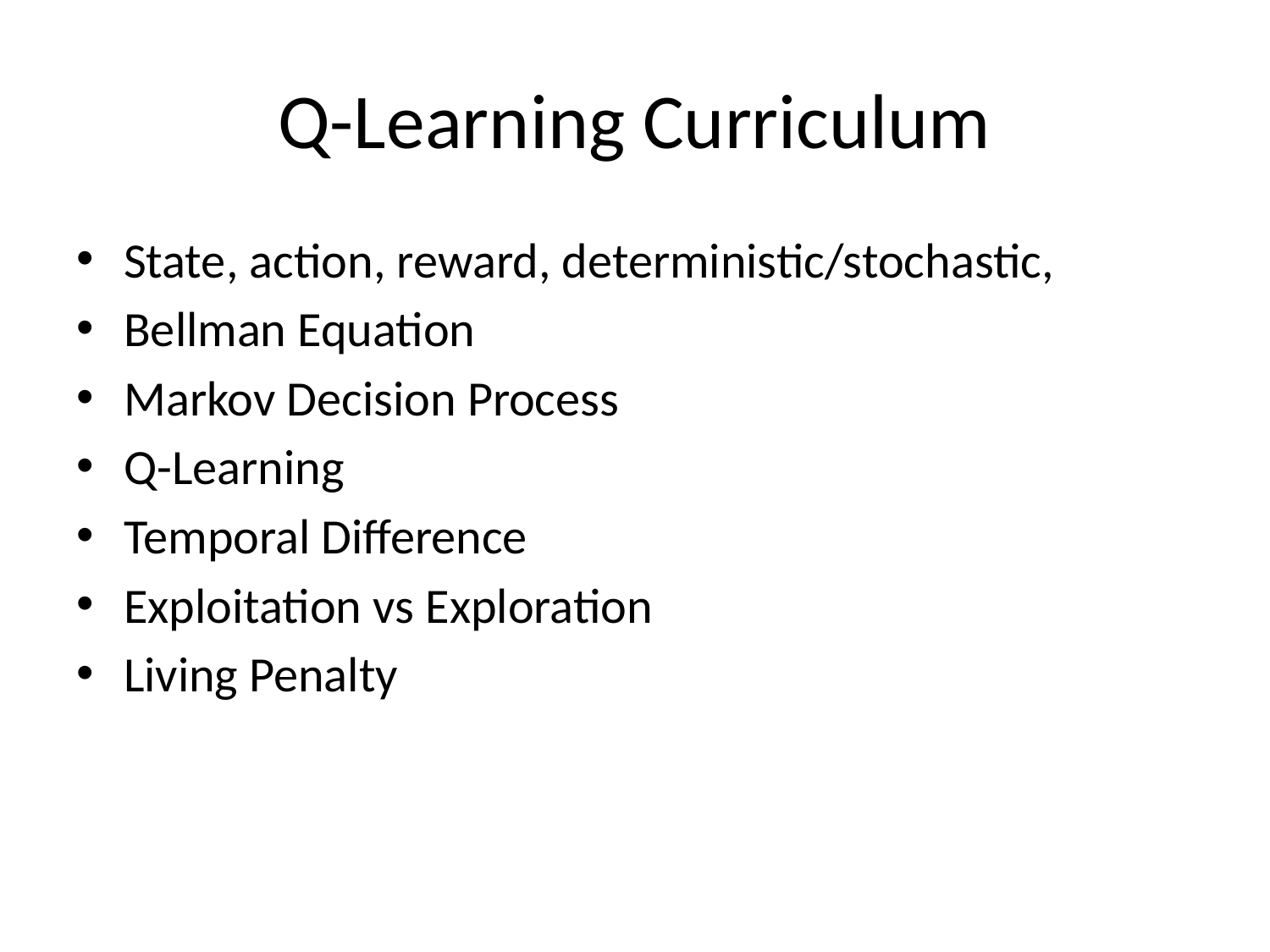

# Q-Learning Curriculum
State, action, reward, deterministic/stochastic,
Bellman Equation
Markov Decision Process
Q-Learning
Temporal Difference
Exploitation vs Exploration
Living Penalty